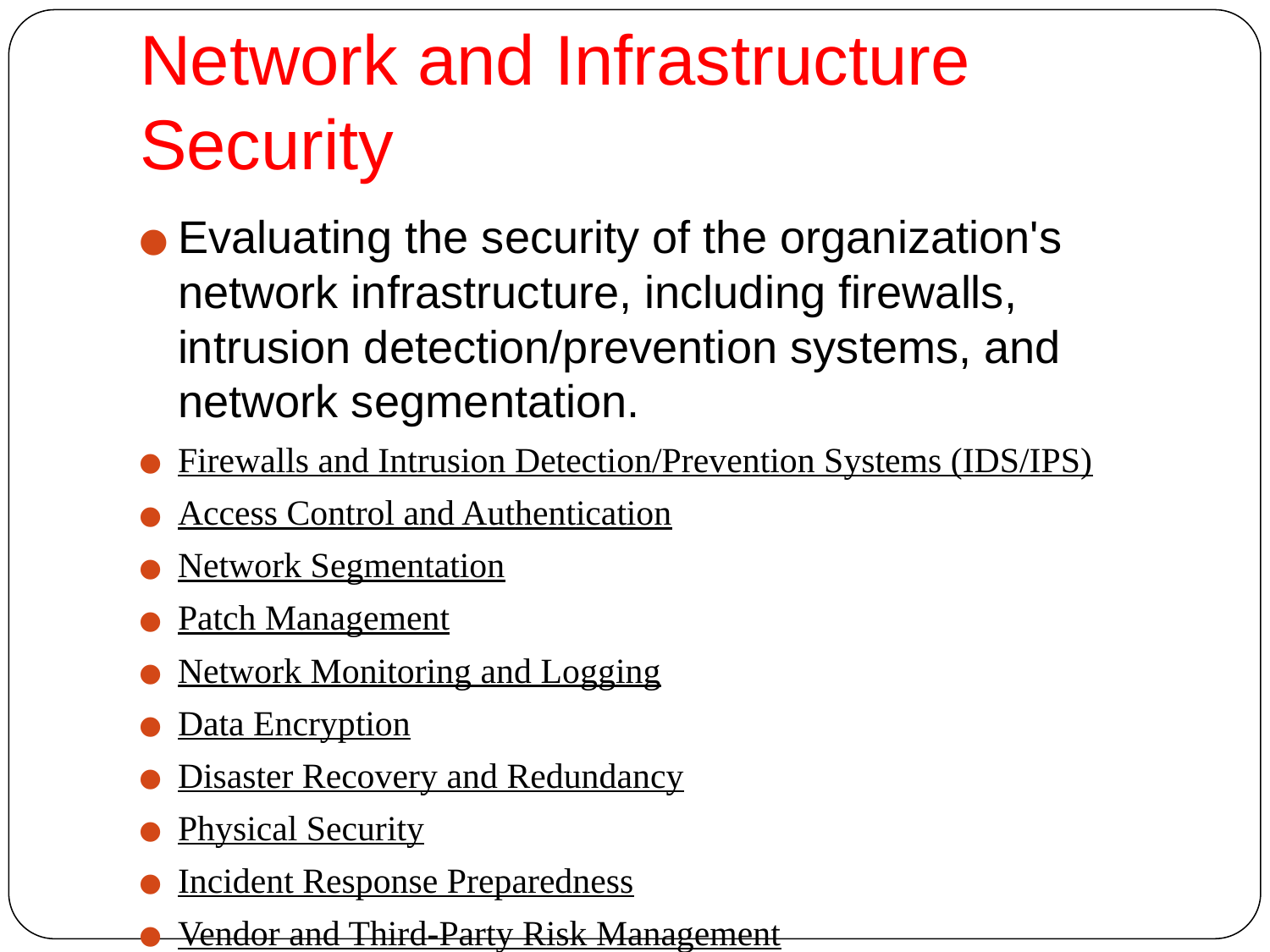

# Network and Infrastructure Security
Evaluating the security of the organization's network infrastructure, including firewalls, intrusion detection/prevention systems, and network segmentation.
Firewalls and Intrusion Detection/Prevention Systems (IDS/IPS)
Access Control and Authentication
Network Segmentation
Patch Management
Network Monitoring and Logging
Data Encryption
Disaster Recovery and Redundancy
Physical Security
Incident Response Preparedness
Vendor and Third-Party Risk Management